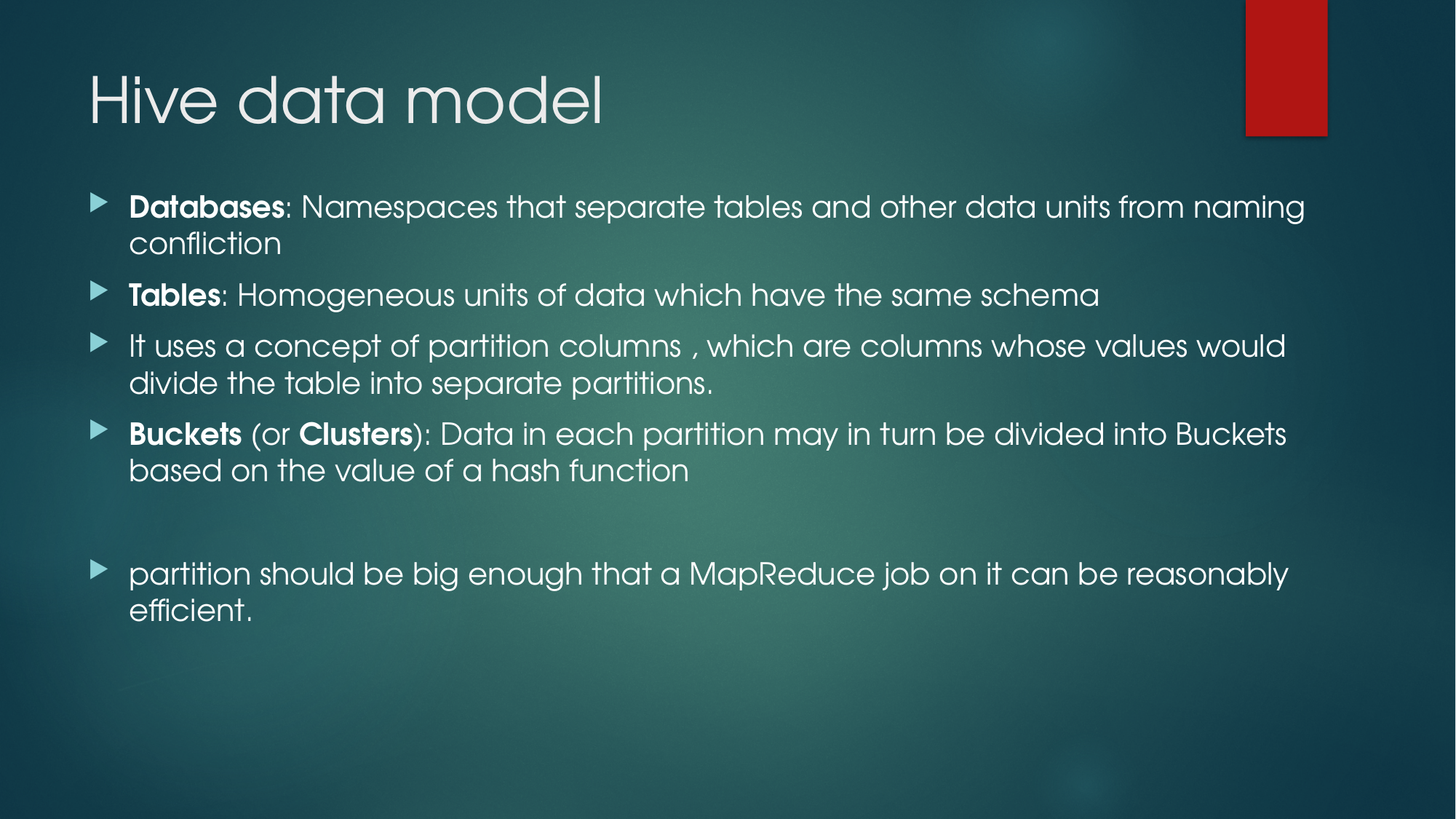

# Hive data model
Databases: Namespaces that separate tables and other data units from naming confliction
Tables: Homogeneous units of data which have the same schema
It uses a concept of partition columns , which are columns whose values would divide the table into separate partitions.
Buckets (or Clusters): Data in each partition may in turn be divided into Buckets based on the value of a hash function

partition should be big enough that a MapReduce job on it can be reasonably efficient.